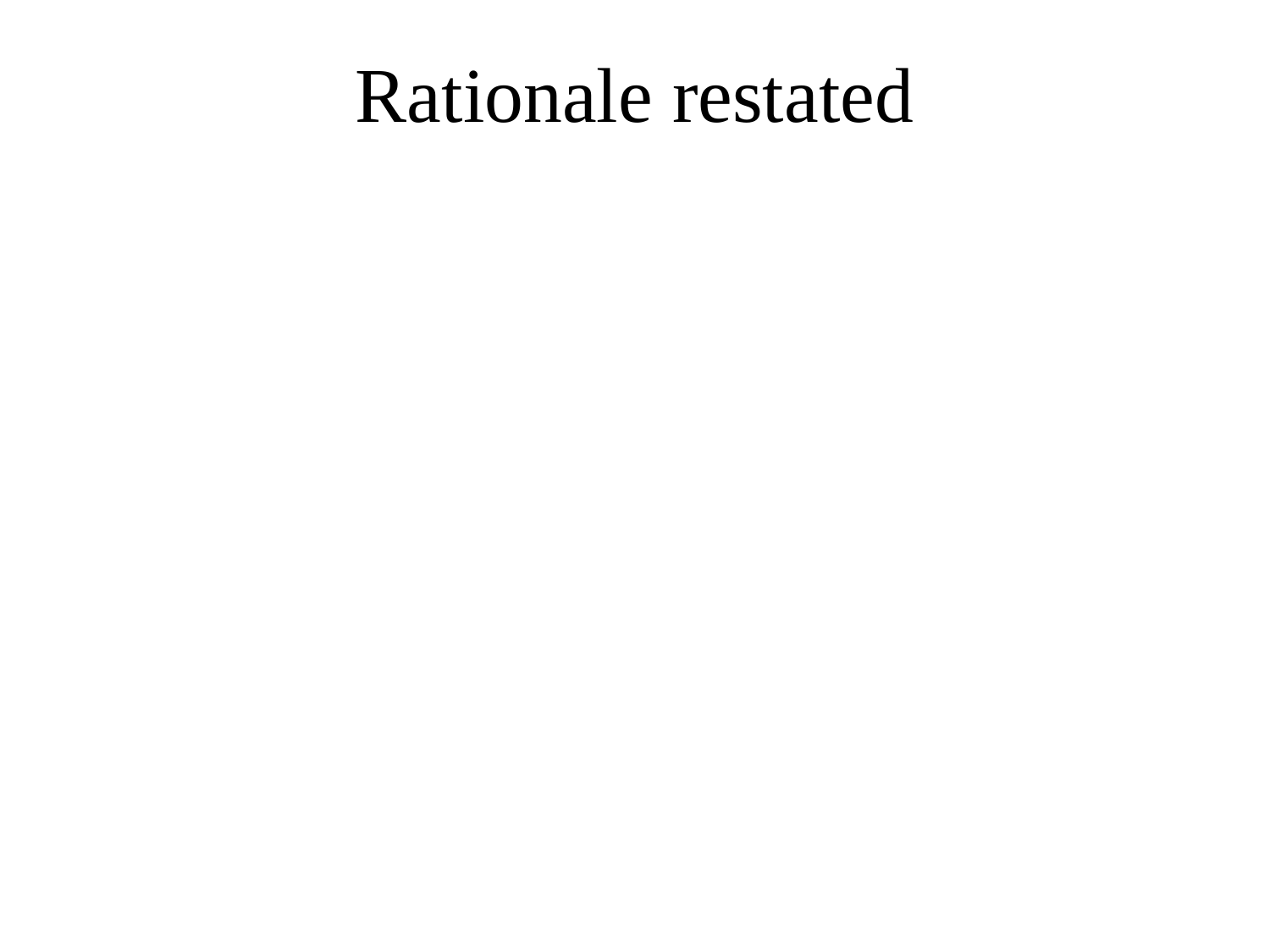

# Rationale restated
a contract protects both sides:
Protects the client by specifying how much should be done; the client is entitled to receive a certain result
Protects the contractor by specifying how little is acceptable; the contractor must not be liable for failing to carry out tasks outside of the specified scope